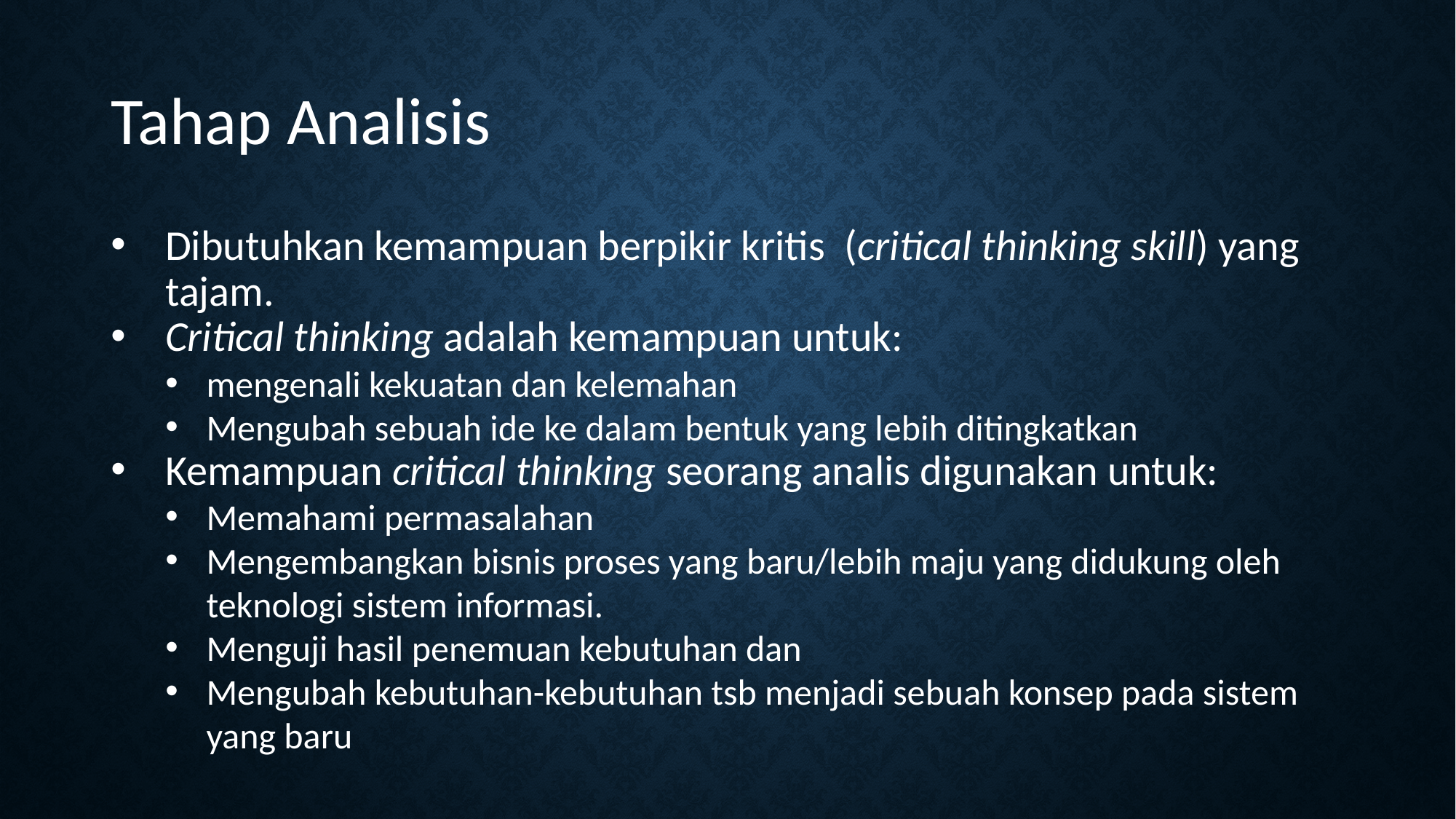

Tahap Analisis
Dibutuhkan kemampuan berpikir kritis  (critical thinking skill) yang tajam.
Critical thinking adalah kemampuan untuk:
mengenali kekuatan dan kelemahan
Mengubah sebuah ide ke dalam bentuk yang lebih ditingkatkan
Kemampuan critical thinking seorang analis digunakan untuk:
Memahami permasalahan
Mengembangkan bisnis proses yang baru/lebih maju yang didukung oleh teknologi sistem informasi.
Menguji hasil penemuan kebutuhan dan
Mengubah kebutuhan-kebutuhan tsb menjadi sebuah konsep pada sistem yang baru